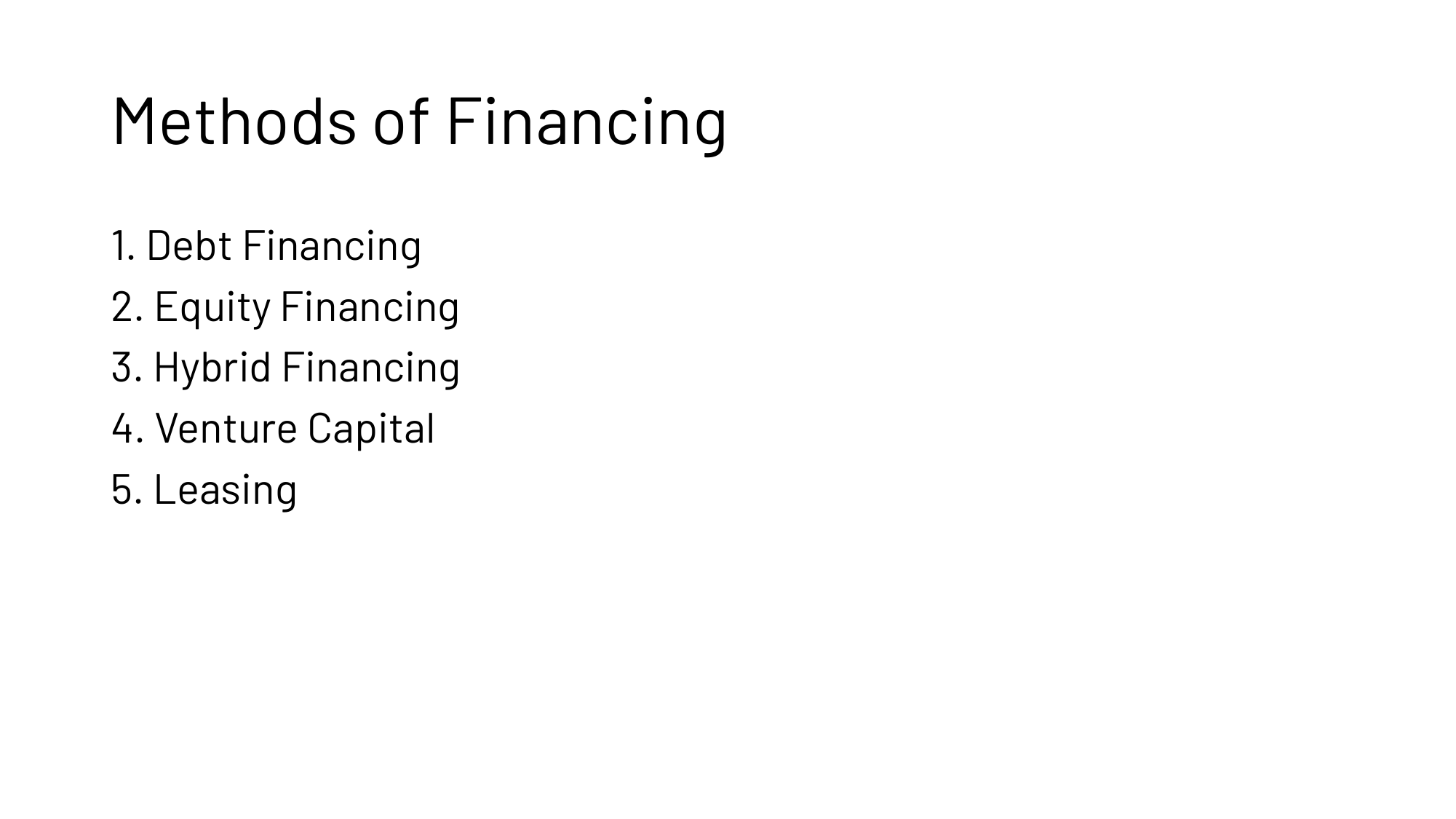

# Methods of Financing
1. Debt Financing
2. Equity Financing
3. Hybrid Financing
4. Venture Capital
5. Leasing